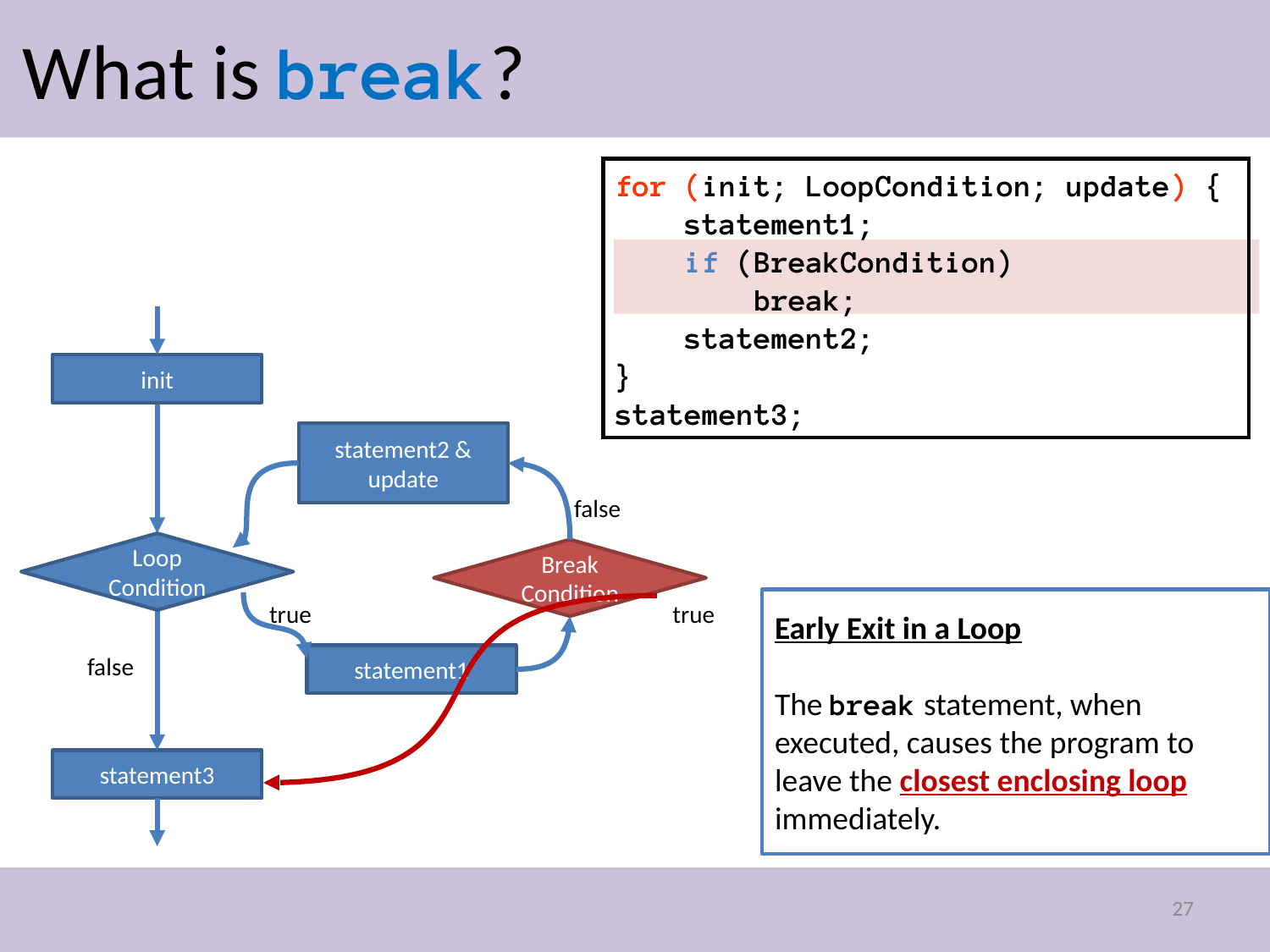

# What is break?
for (init; LoopCondition; update) {
    statement1;
    if (BreakCondition)
        break;
    statement2;
}
statement3;

init
statement2 &
update
false
Loop
Condition
Break
Condition
Early Exit in a Loop

The break statement, when executed, causes the program to leave the closest enclosing loop immediately.
true
true
false
statement1
statement3
27